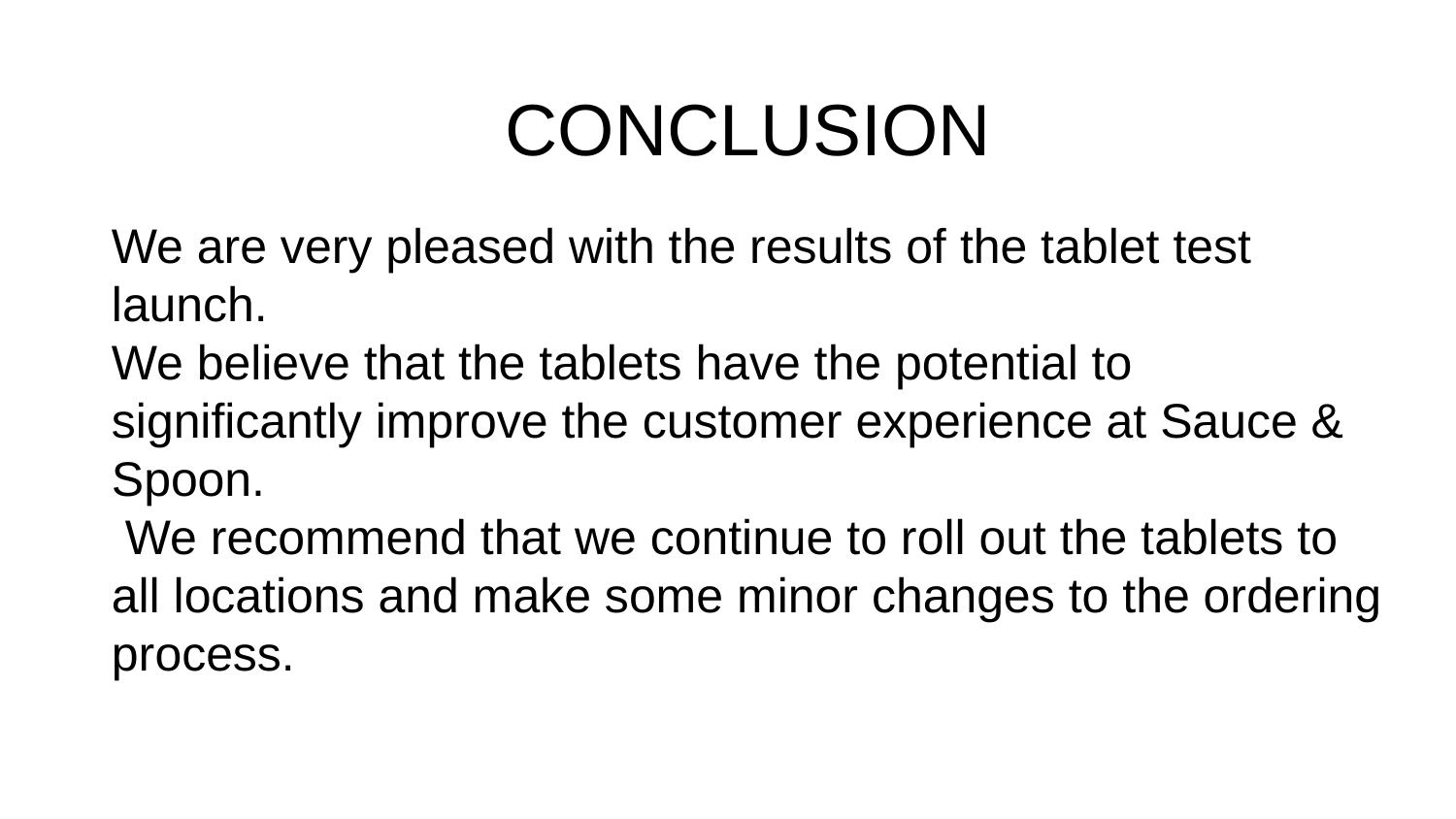

# CONCLUSION
We are very pleased with the results of the tablet test launch.
We believe that the tablets have the potential to significantly improve the customer experience at Sauce & Spoon.
 We recommend that we continue to roll out the tablets to all locations and make some minor changes to the ordering process.